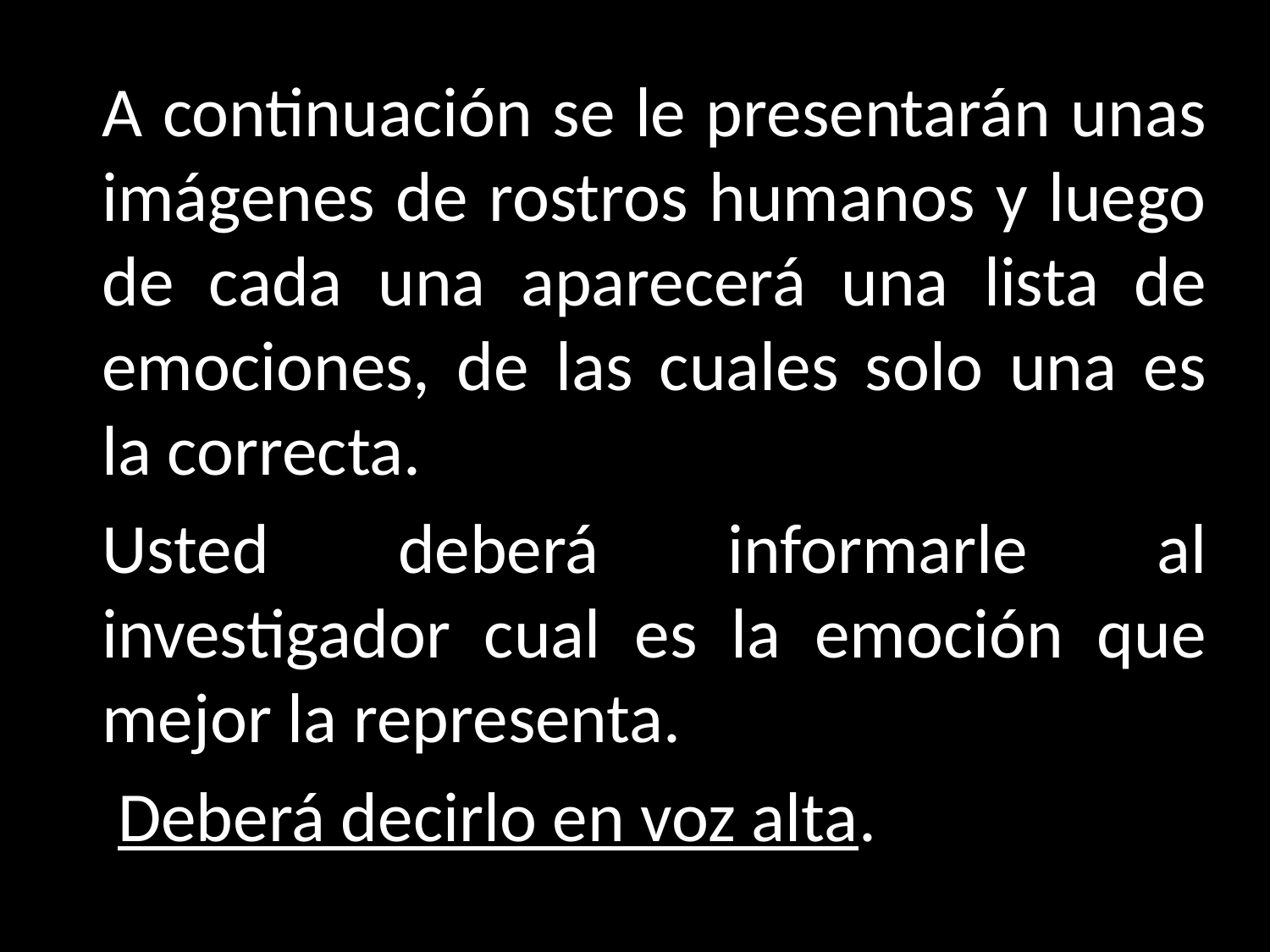

A continuación se le presentarán unas imágenes de rostros humanos y luego de cada una aparecerá una lista de emociones, de las cuales solo una es la correcta.
Usted deberá informarle al investigador cual es la emoción que mejor la representa.
 Deberá decirlo en voz alta.